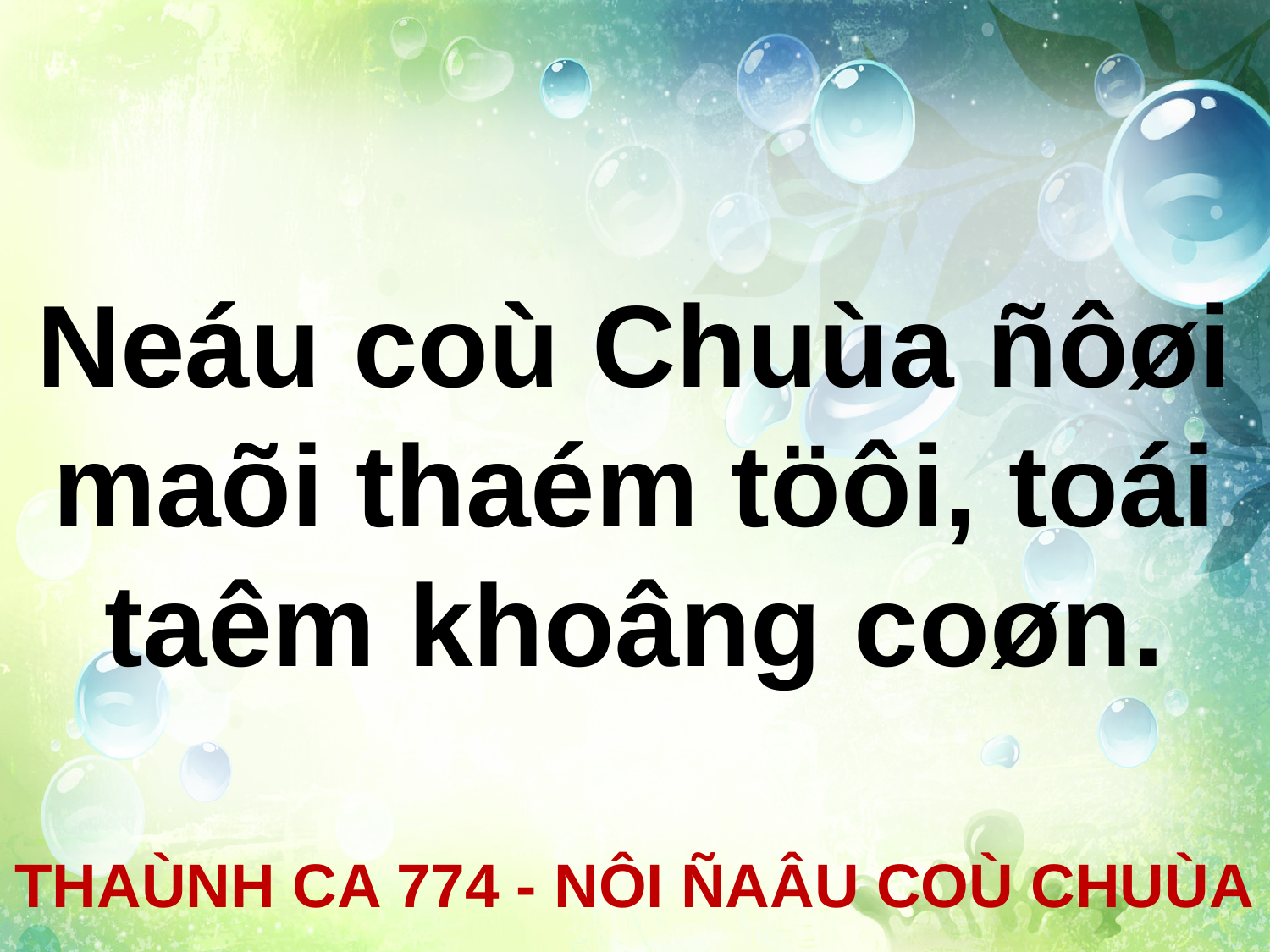

Neáu coù Chuùa ñôøi maõi thaém töôi, toái taêm khoâng coøn.
THAÙNH CA 774 - NÔI ÑAÂU COÙ CHUÙA